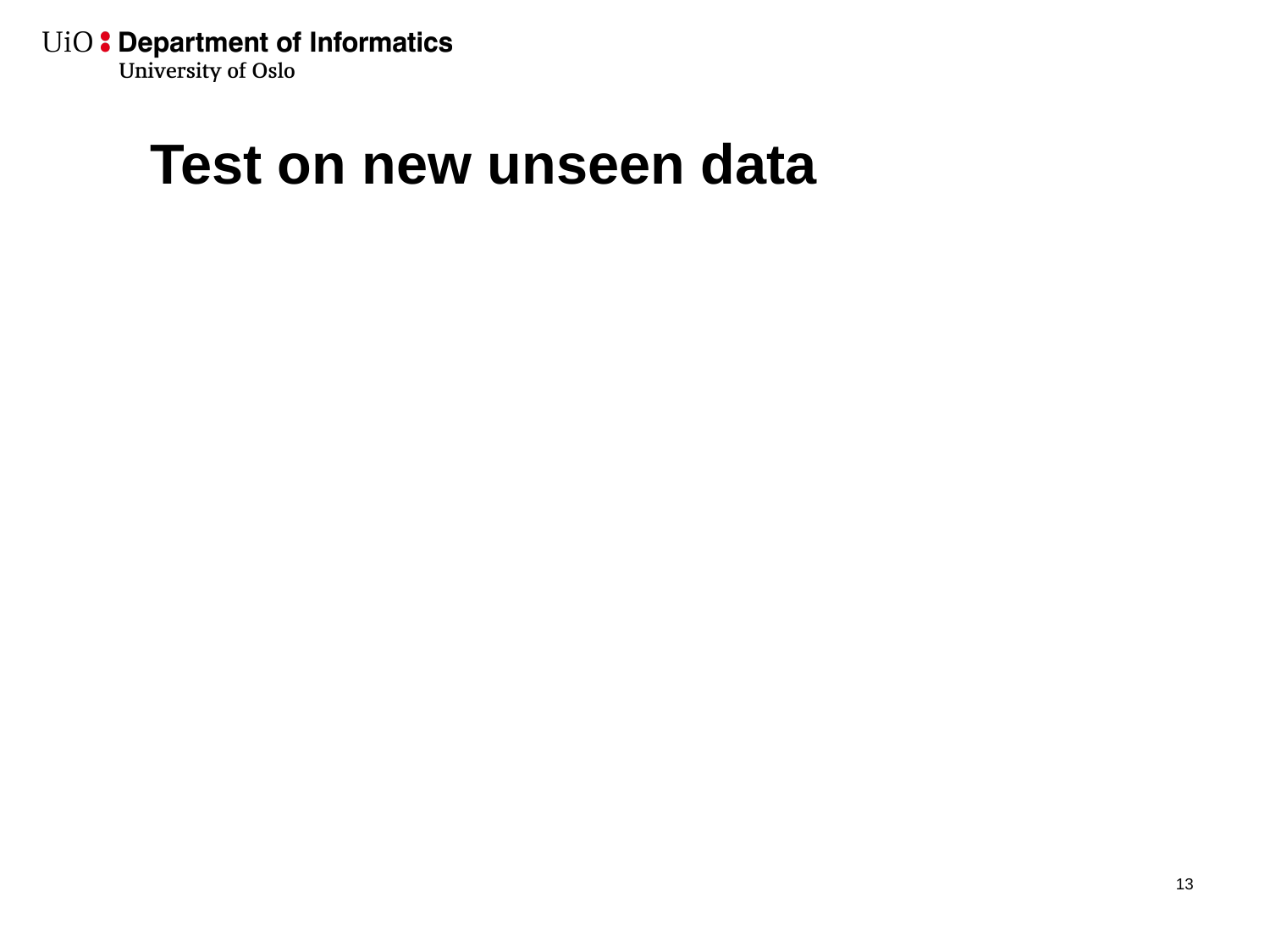

# Test on new unseen data

13